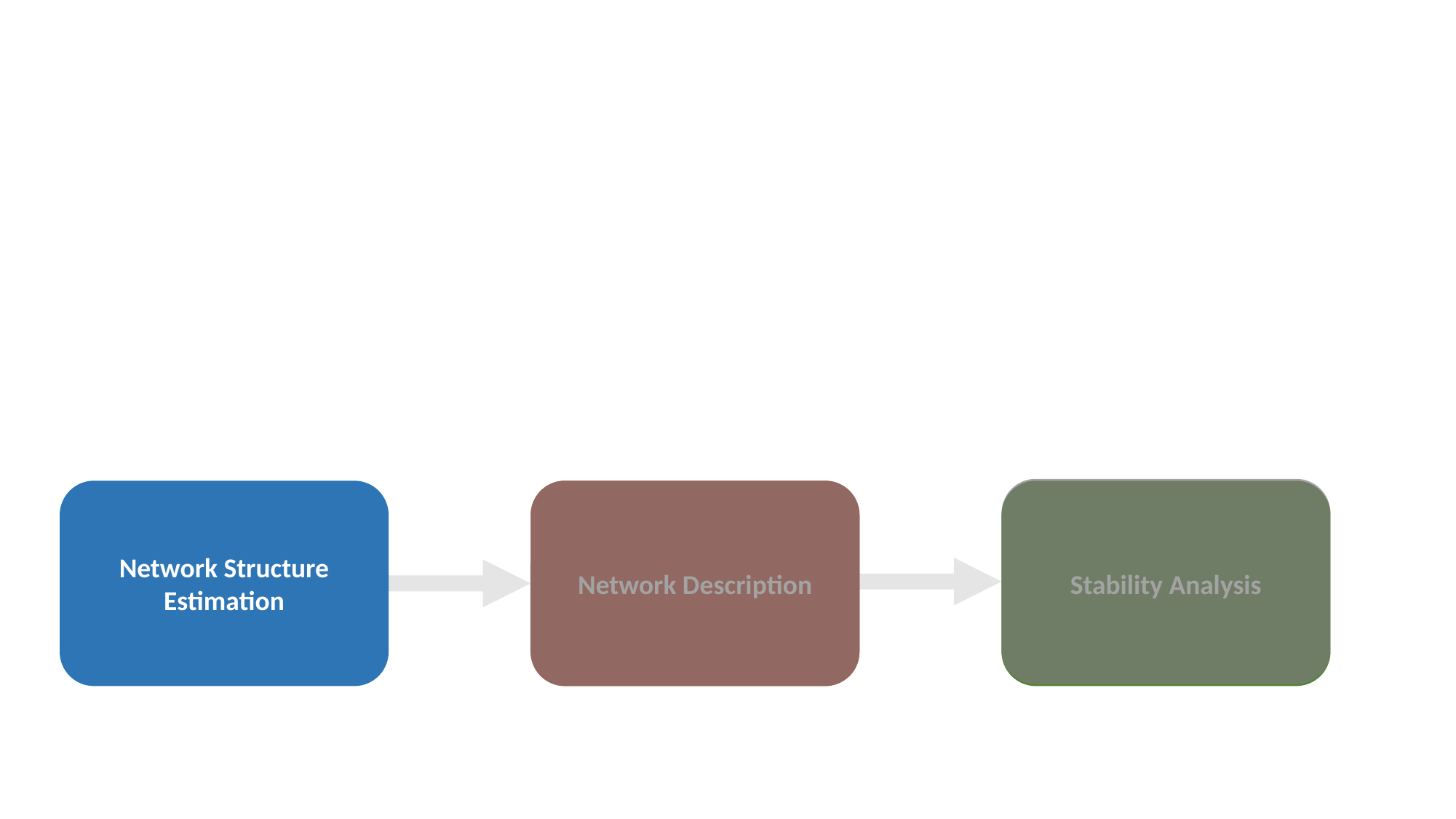

Network Structure Estimation
Network Description

Stability Analysis